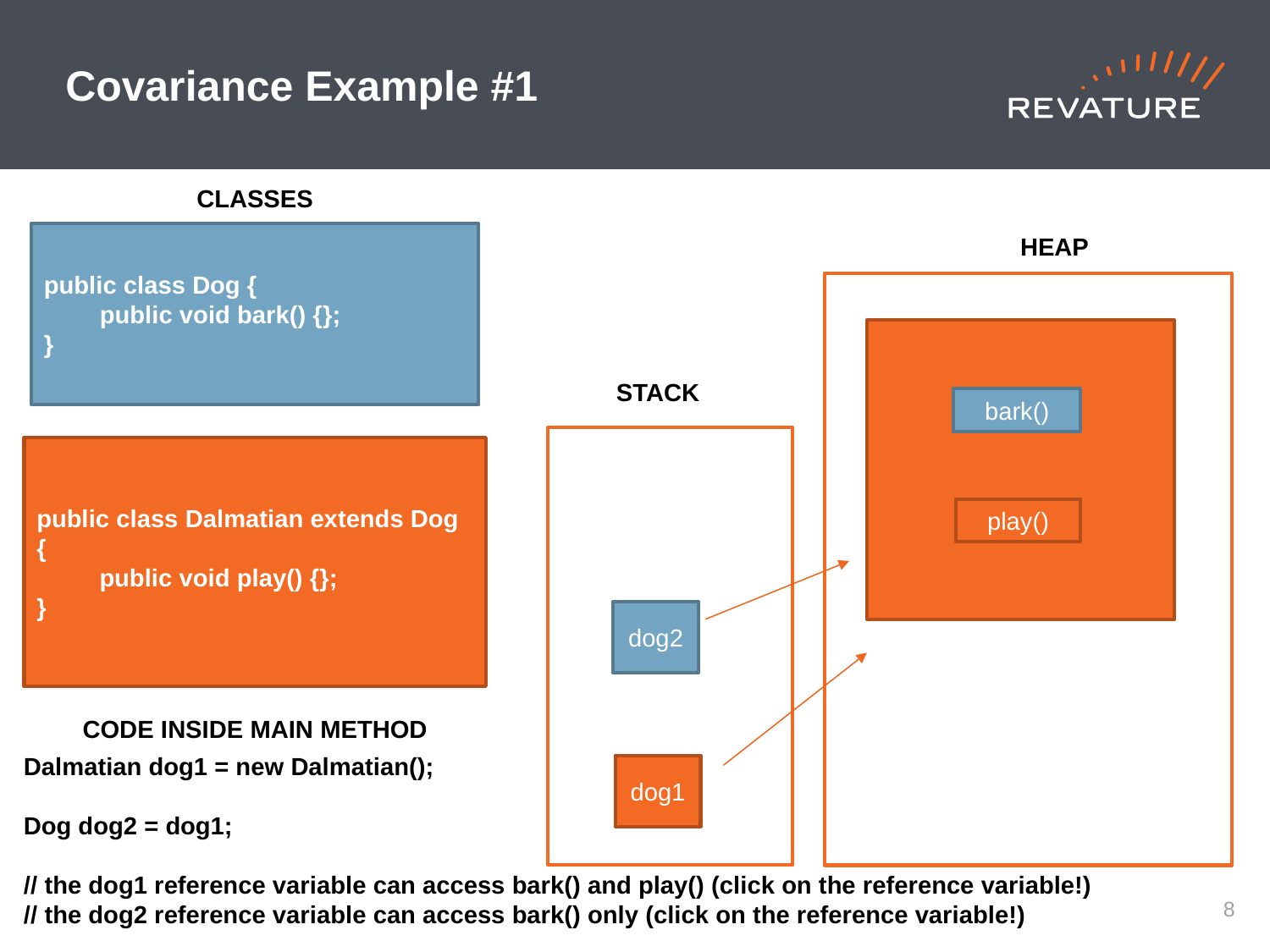

# Covariance Example #1
CLASSES
public class Dog {
        public void bark() {};
}
public class Dalmatian extends Dog {
         public void play() {};
}
HEAP

STACK
bark()

play()
dog2
CODE INSIDE MAIN METHOD
Dalmatian dog1 = new Dalmatian();

Dog dog2 = dog1;

// the dog1 reference variable can access bark() and play() (click on the reference variable!)
// the dog2 reference variable can access bark() only (click on the reference variable!)
dog1
8